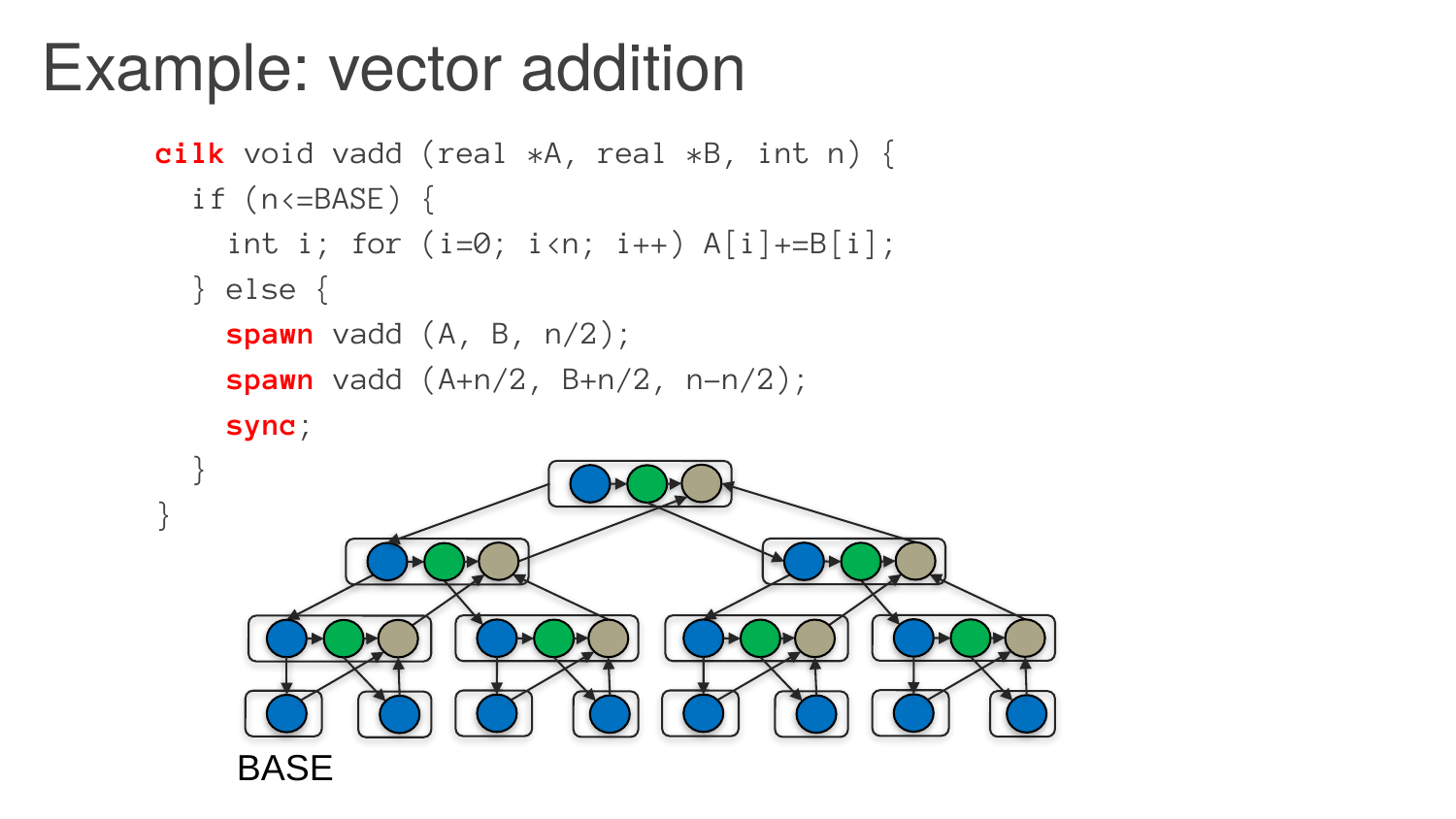

# Example: vector addition
cilk void vadd (real *A, real *B, int n) {
  if (n<=BASE) {
    int i; for (i=0; i<n; i++) A[i]+=B[i];
  } else {
    spawn vadd (A, B, n/2);
    spawn vadd (A+n/2, B+n/2, n-n/2);
    sync;
  }
}

BASE